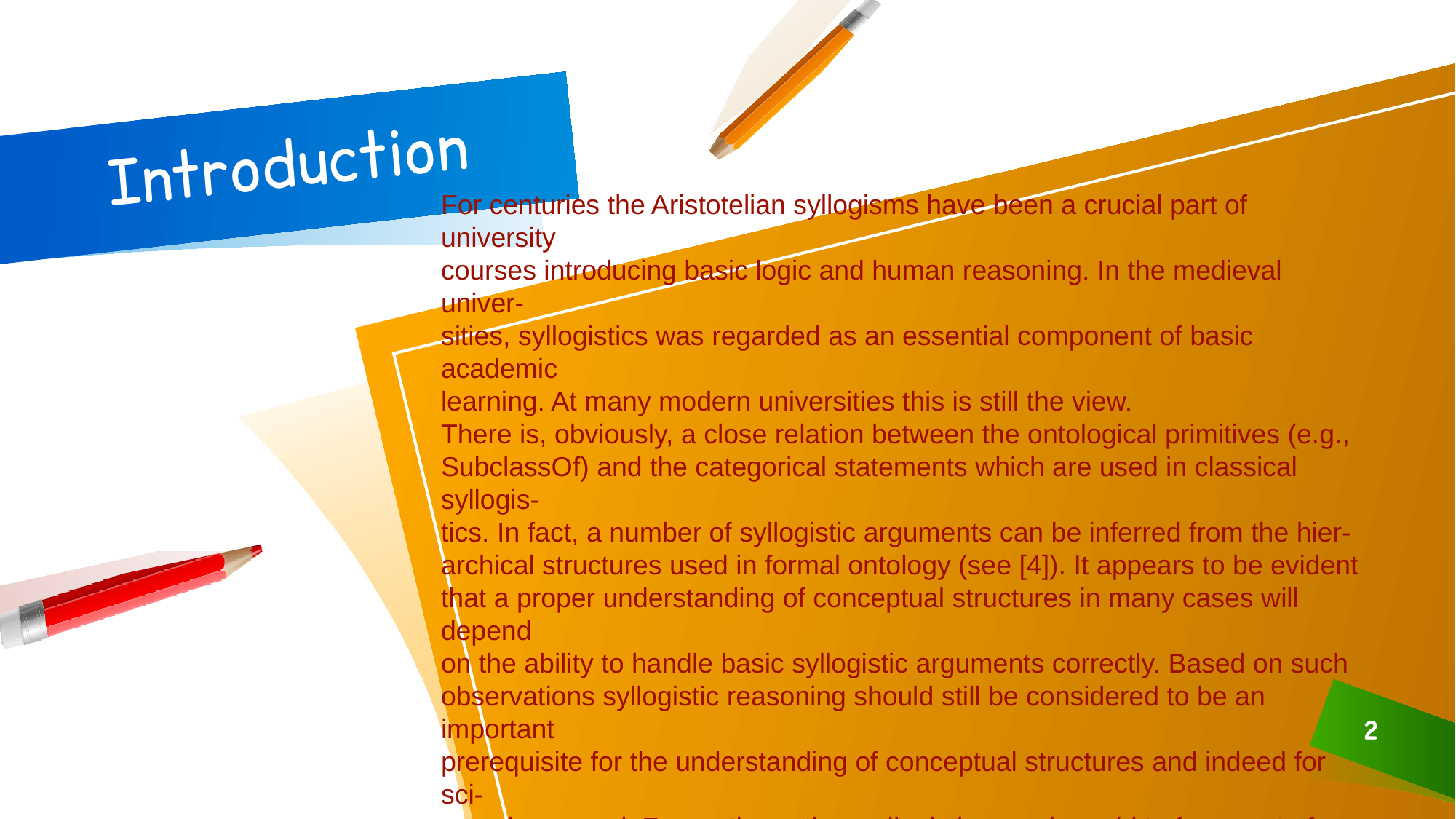

# Introduction
For centuries the Aristotelian syllogisms have been a crucial part of university
courses introducing basic logic and human reasoning. In the medieval univer-
sities, syllogistics was regarded as an essential component of basic academic
learning. At many modern universities this is still the view.
There is, obviously, a close relation between the ontological primitives (e.g.,
SubclassOf) and the categorical statements which are used in classical syllogis-
tics. In fact, a number of syllogistic arguments can be inferred from the hier-
archical structures used in formal ontology (see [4]). It appears to be evident
that a proper understanding of conceptual structures in many cases will depend
on the ability to handle basic syllogistic arguments correctly. Based on such
observations syllogistic reasoning should still be considered to be an important
prerequisite for the understanding of conceptual structures and indeed for sci-
ence in general. For mathematics, syllogistics can be said to form part of the
foundation for mathematics as such. For engineering, a basic knowledge of syllo-
gistics could enhance the potential for systematic reasoning about the artefacts
being constructed. For this reason, it is our view that students working with
science, technology, engineering, and mathematics – as well as students in the
humanities – should be introduced to these basic forms of logic and reasoning

2